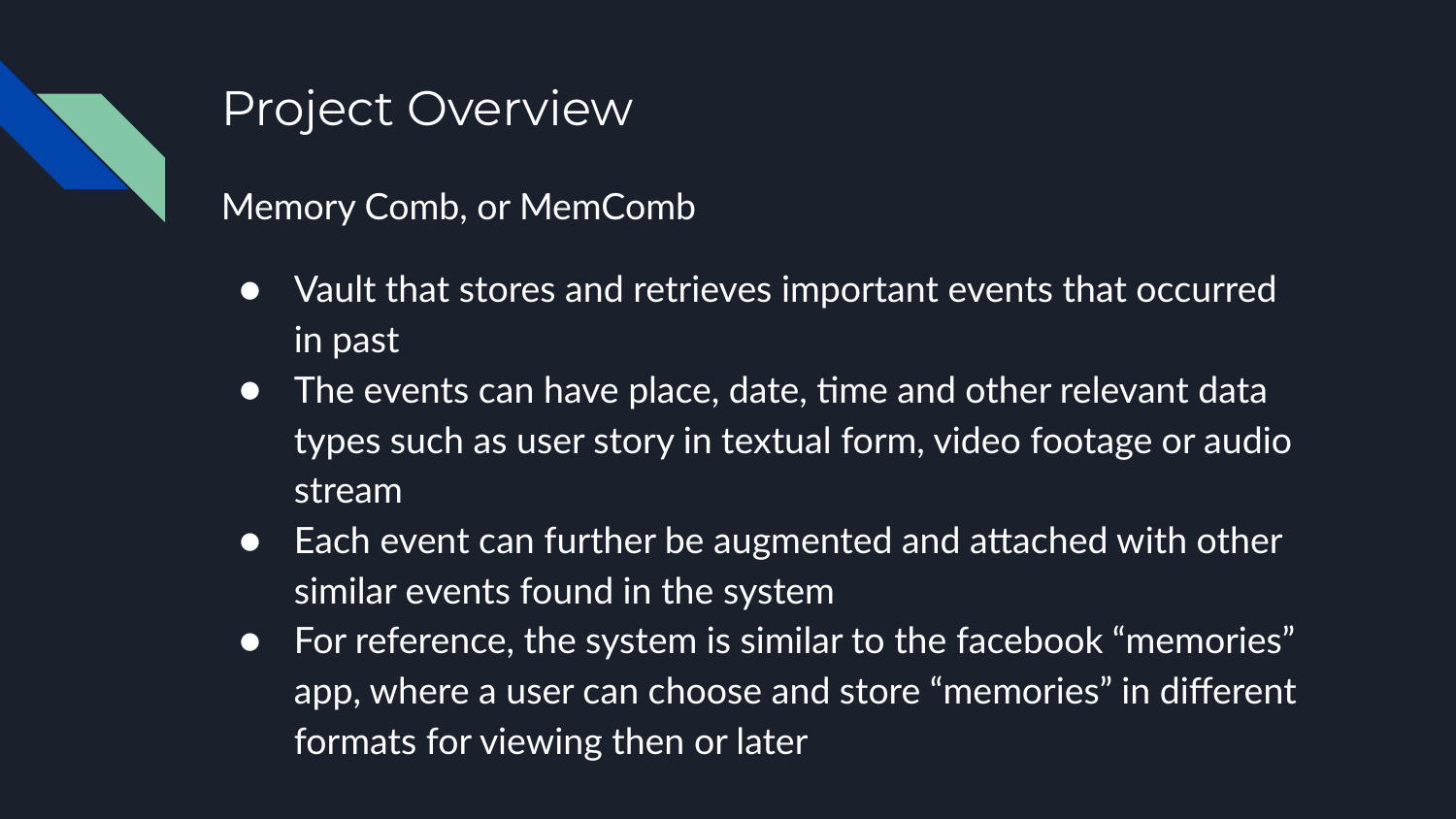

# Project Overview
Memory Comb, or MemComb
Vault that stores and retrieves important events that occurred in past
The events can have place, date, time and other relevant data types such as user story in textual form, video footage or audio stream
Each event can further be augmented and attached with other similar events found in the system
For reference, the system is similar to the facebook “memories” app, where a user can choose and store “memories” in different formats for viewing then or later